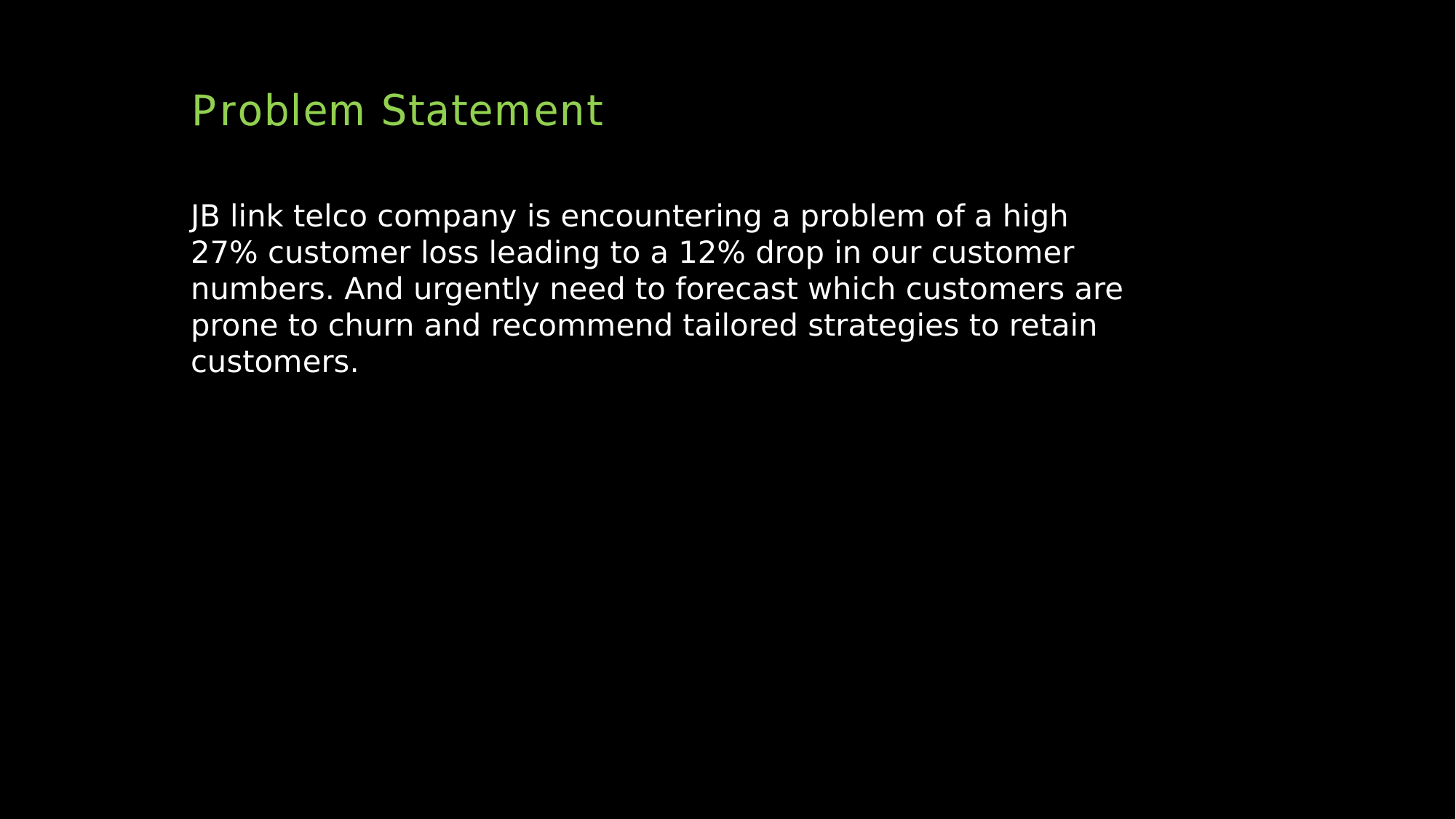

# Problem Statement
JB link telco company is encountering a problem of a high 27% customer loss leading to a 12% drop in our customer numbers. And urgently need to forecast which customers are prone to churn and recommend tailored strategies to retain customers.